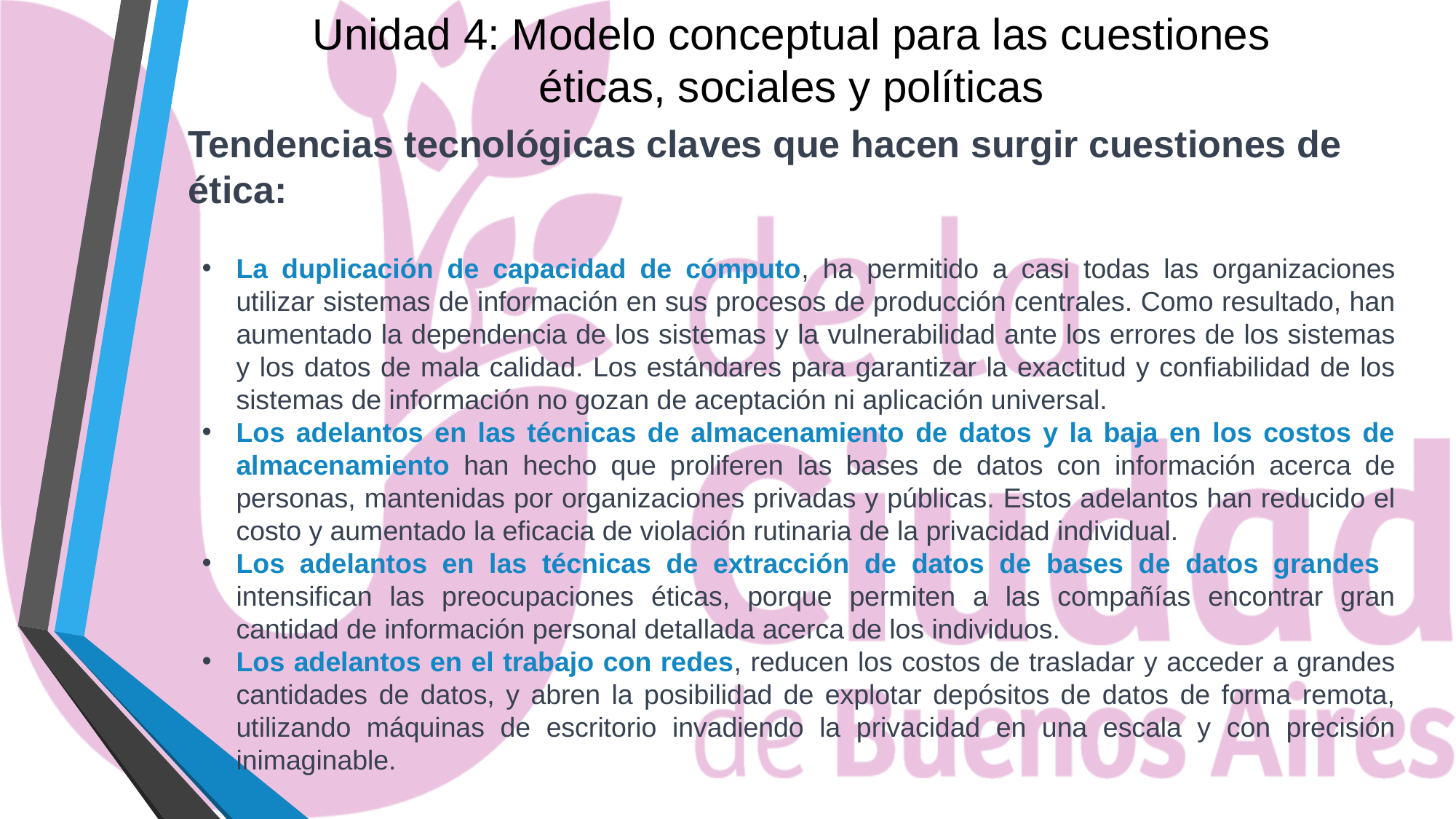

# Unidad 4: Modelo conceptual para las cuestiones éticas, sociales y políticas
Tendencias tecnológicas claves que hacen surgir cuestiones de ética:

La duplicación de capacidad de cómputo, ha permitido a casi todas las organizaciones utilizar sistemas de información en sus procesos de producción centrales. Como resultado, han aumentado la dependencia de los sistemas y la vulnerabilidad ante los errores de los sistemas y los datos de mala calidad. Los estándares para garantizar la exactitud y confiabilidad de los sistemas de información no gozan de aceptación ni aplicación universal.
Los adelantos en las técnicas de almacenamiento de datos y la baja en los costos de almacenamiento han hecho que proliferen las bases de datos con información acerca de personas, mantenidas por organizaciones privadas y públicas. Estos adelantos han reducido el costo y aumentado la eficacia de violación rutinaria de la privacidad individual.
Los adelantos en las técnicas de extracción de datos de bases de datos grandes  intensifican las preocupaciones éticas, porque permiten a las compañías encontrar gran cantidad de información personal detallada acerca de los individuos.
Los adelantos en el trabajo con redes, reducen los costos de trasladar y acceder a grandes cantidades de datos, y abren la posibilidad de explotar depósitos de datos de forma remota, utilizando máquinas de escritorio invadiendo la privacidad en una escala y con precisión inimaginable.